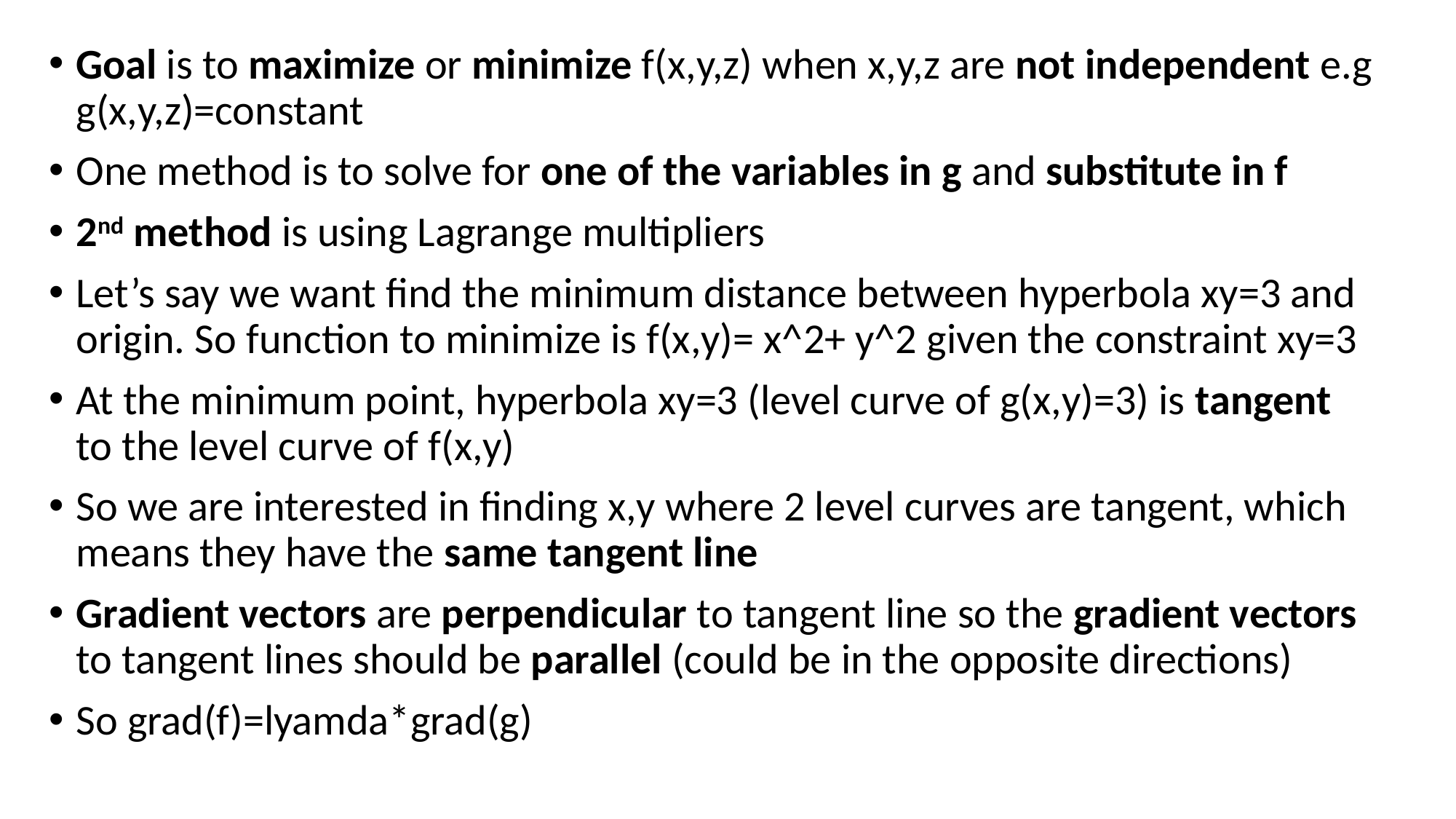

Goal is to maximize or minimize f(x,y,z) when x,y,z are not independent e.g g(x,y,z)=constant
One method is to solve for one of the variables in g and substitute in f
2nd method is using Lagrange multipliers
Let’s say we want find the minimum distance between hyperbola xy=3 and origin. So function to minimize is f(x,y)= x^2+ y^2 given the constraint xy=3
At the minimum point, hyperbola xy=3 (level curve of g(x,y)=3) is tangent to the level curve of f(x,y)
So we are interested in finding x,y where 2 level curves are tangent, which means they have the same tangent line
Gradient vectors are perpendicular to tangent line so the gradient vectors to tangent lines should be parallel (could be in the opposite directions)
So grad(f)=lyamda*grad(g)